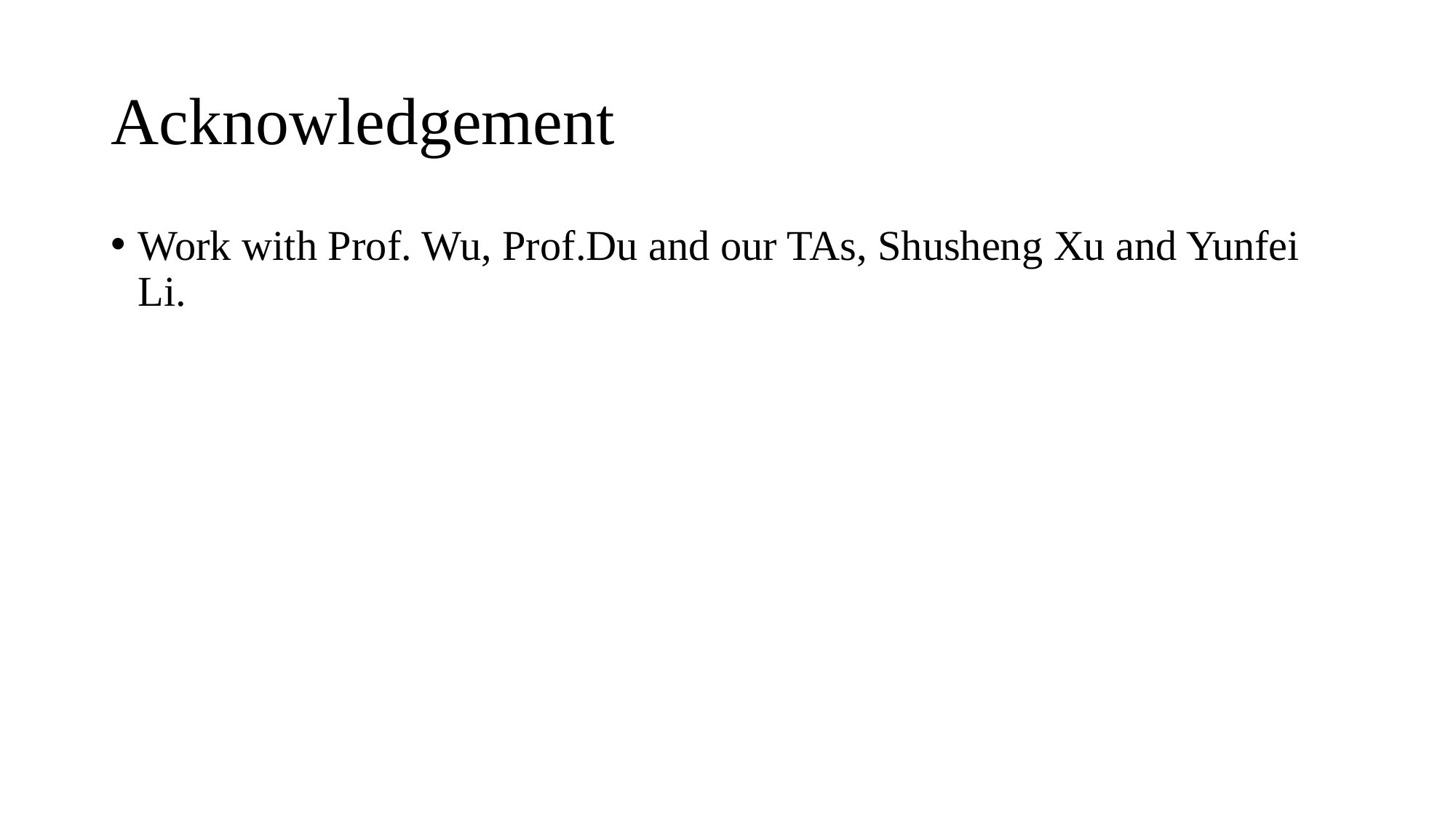

# Acknowledgement
Work with Prof. Wu, Prof.Du and our TAs, Shusheng Xu and Yunfei Li.